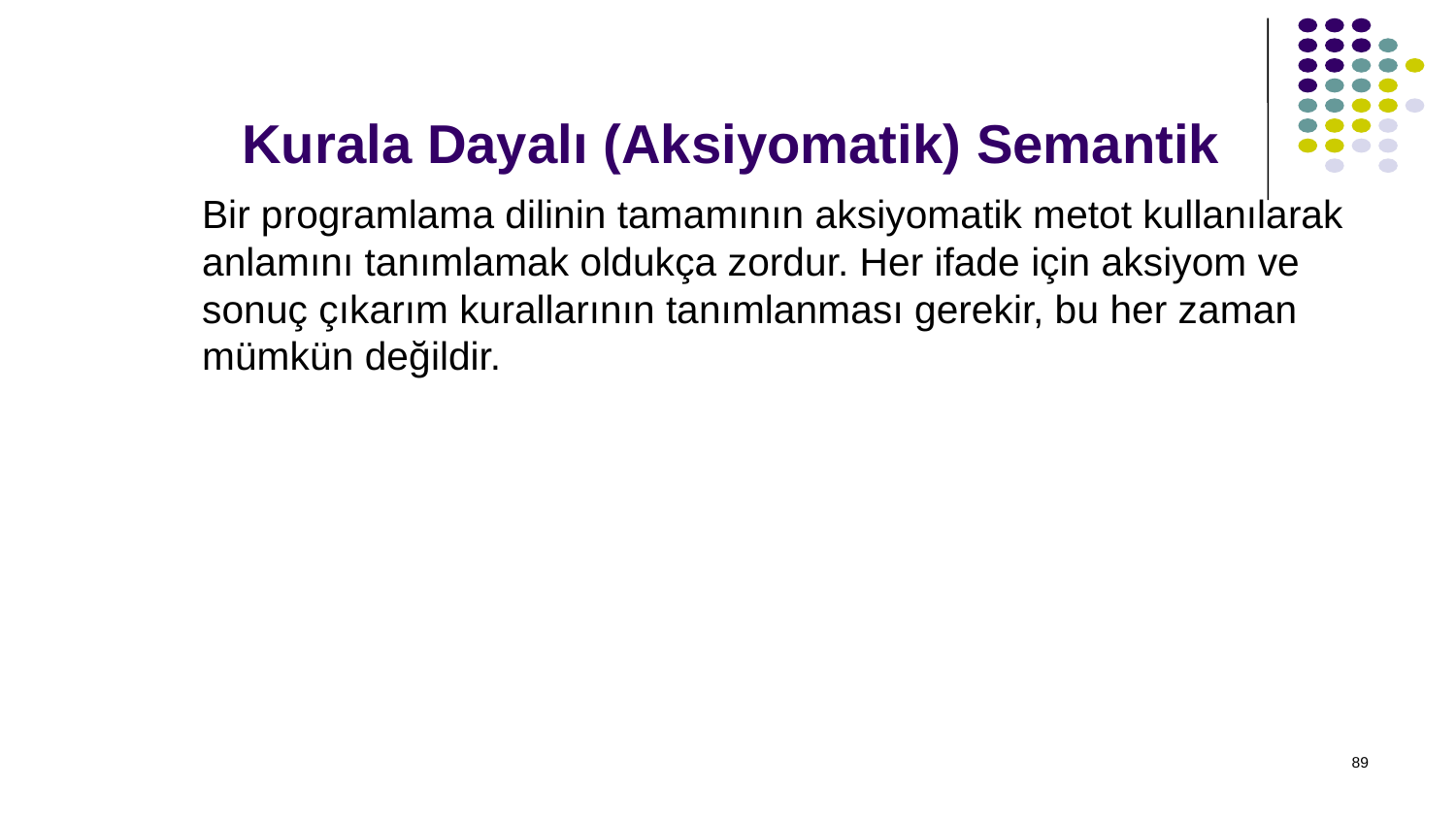

# Kurala Dayalı (Aksiyomatik) Semantik
Bir programlama dilinin tamamının aksiyomatik metot kullanılarak anlamını tanımlamak oldukça zordur. Her ifade için aksiyom ve sonuç çıkarım kurallarının tanımlanması gerekir, bu her zaman mümkün değildir.

89